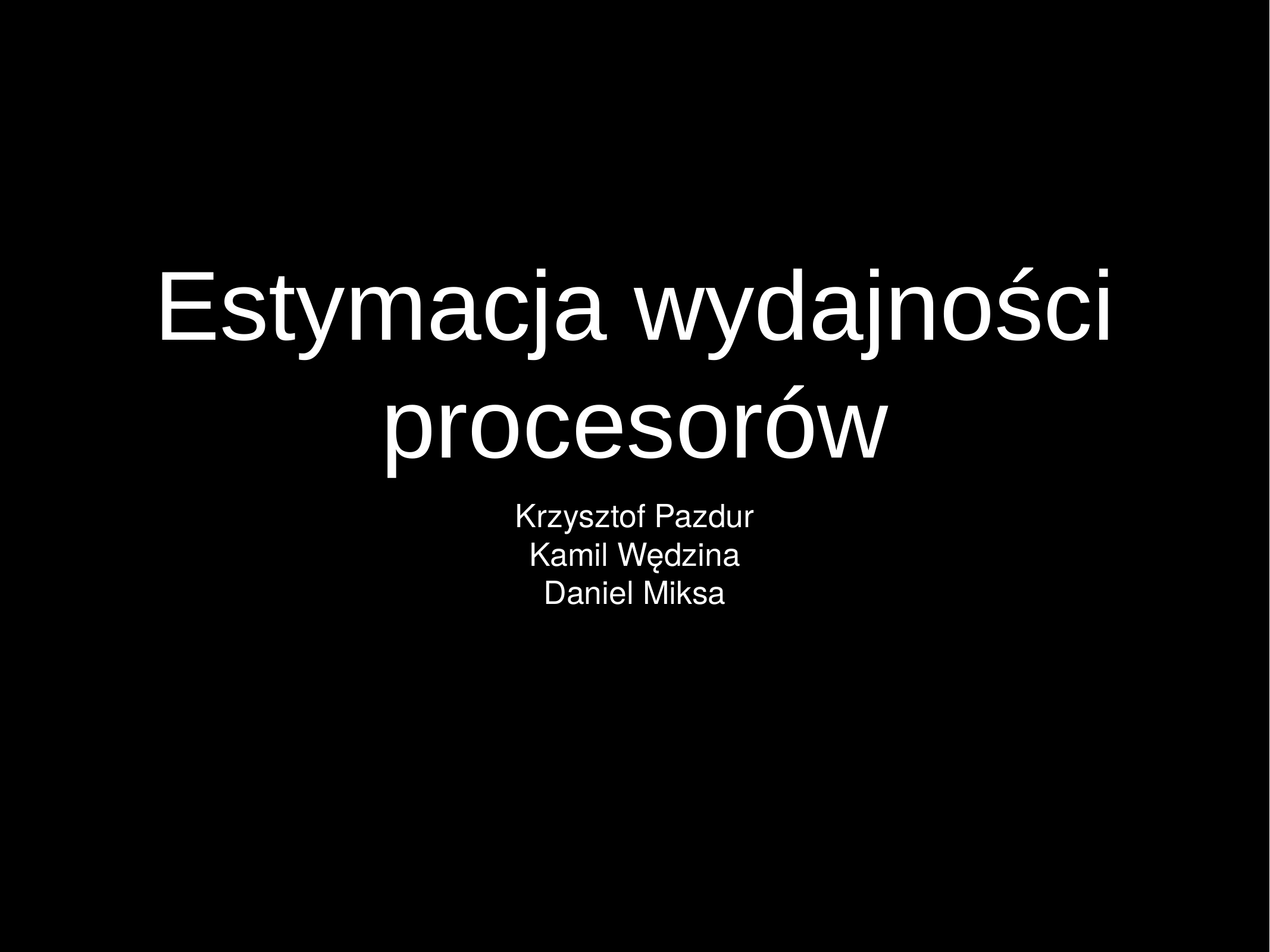

# Estymacja wydajności procesorów
Krzysztof Pazdur
Kamil Wędzina
Daniel Miksa